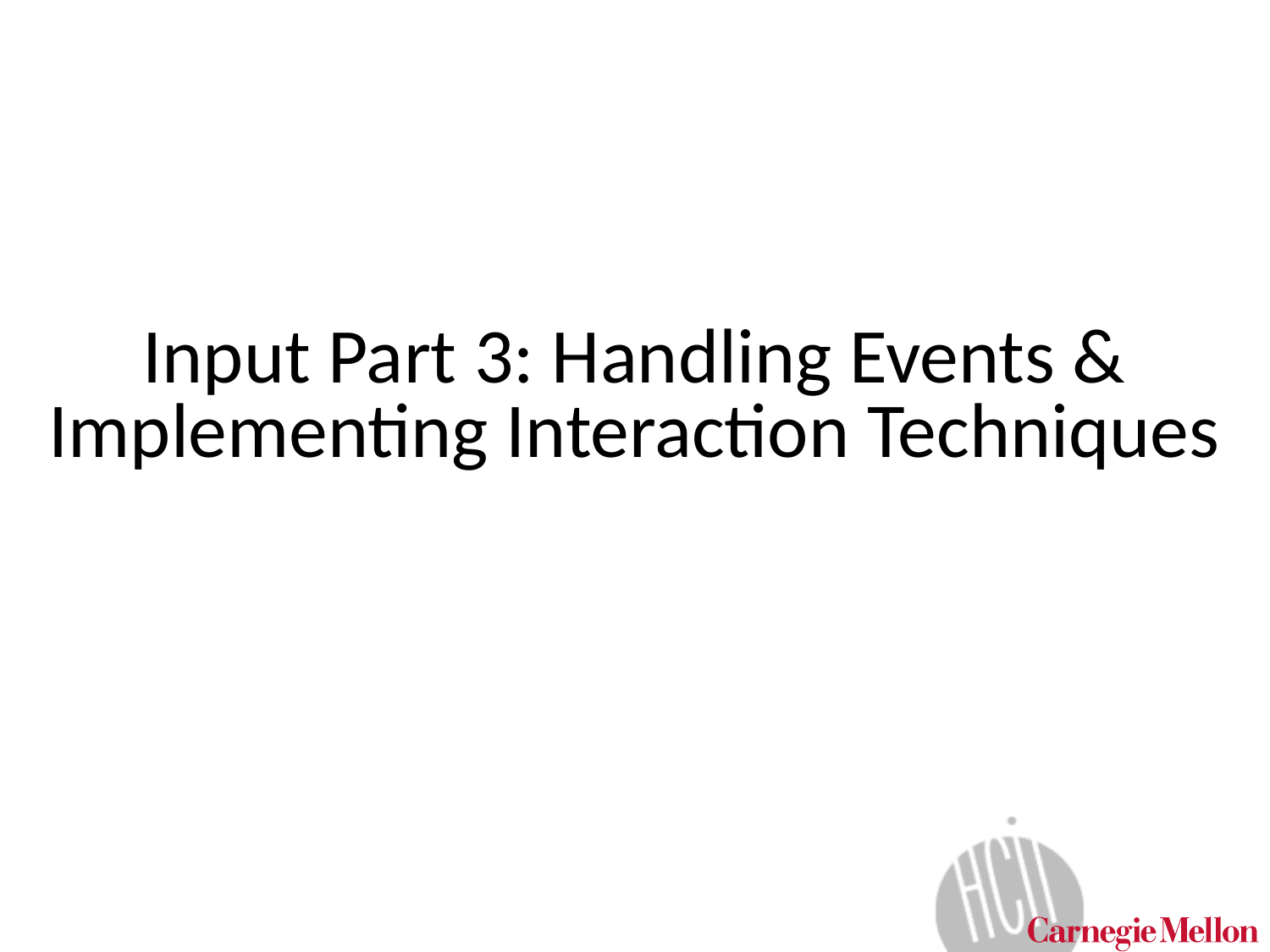

# Input Part 3: Handling Events & Implementing Interaction Techniques